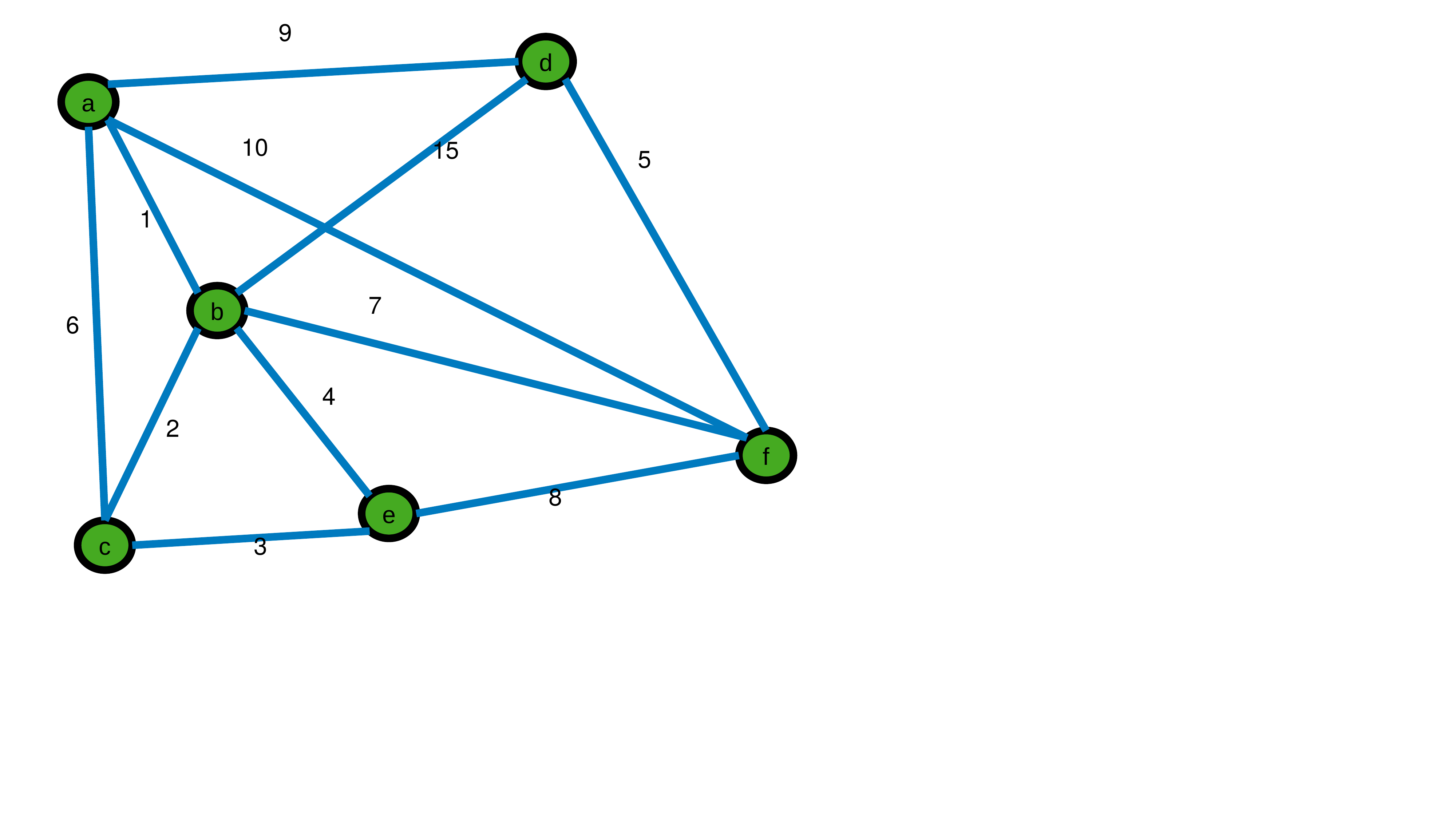

9
d
a
10
15
5
1
7
b
6
4
2
f
8
e
3
c